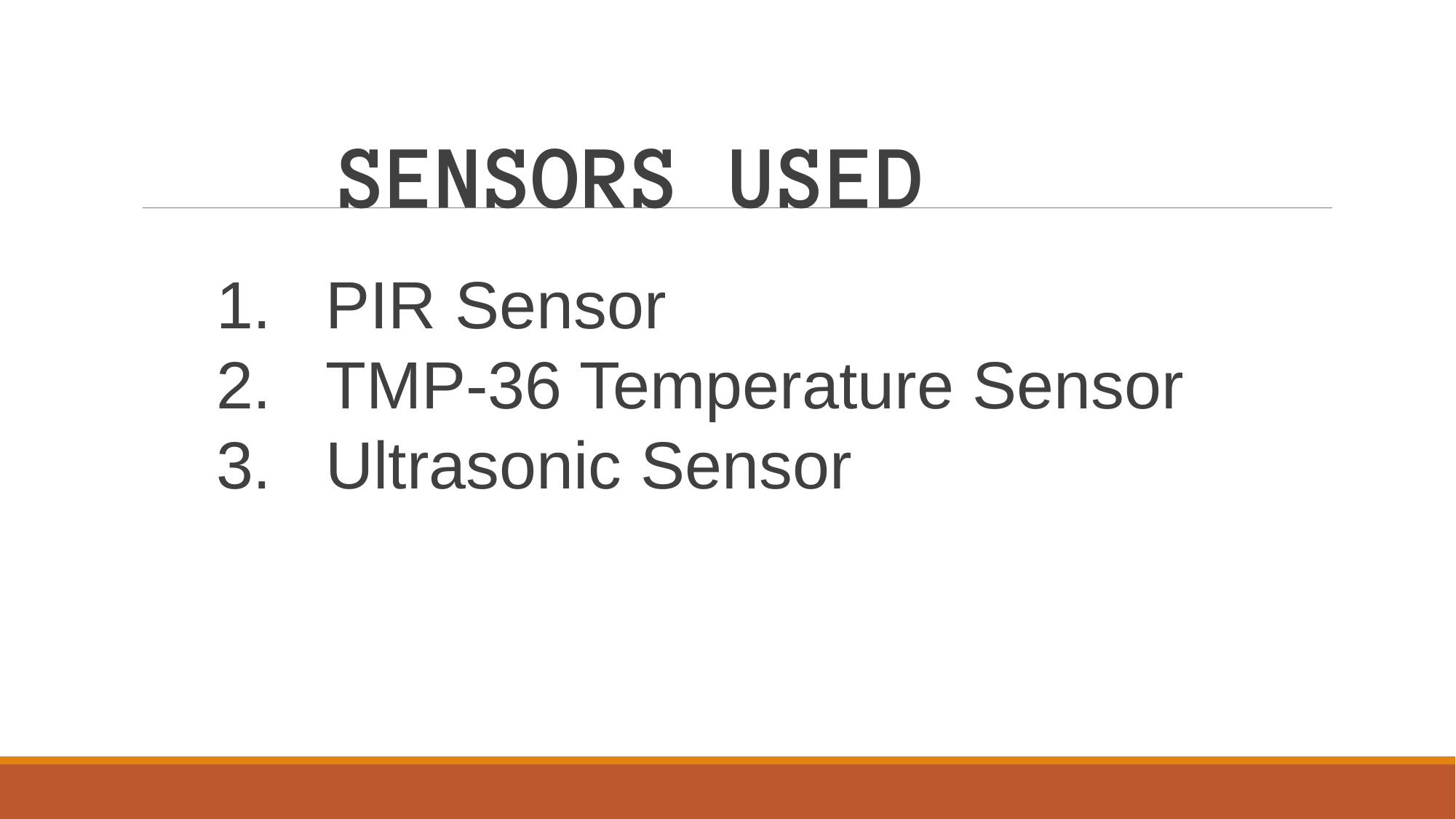

# SENSORS USED
PIR Sensor
TMP-36 Temperature Sensor
Ultrasonic Sensor